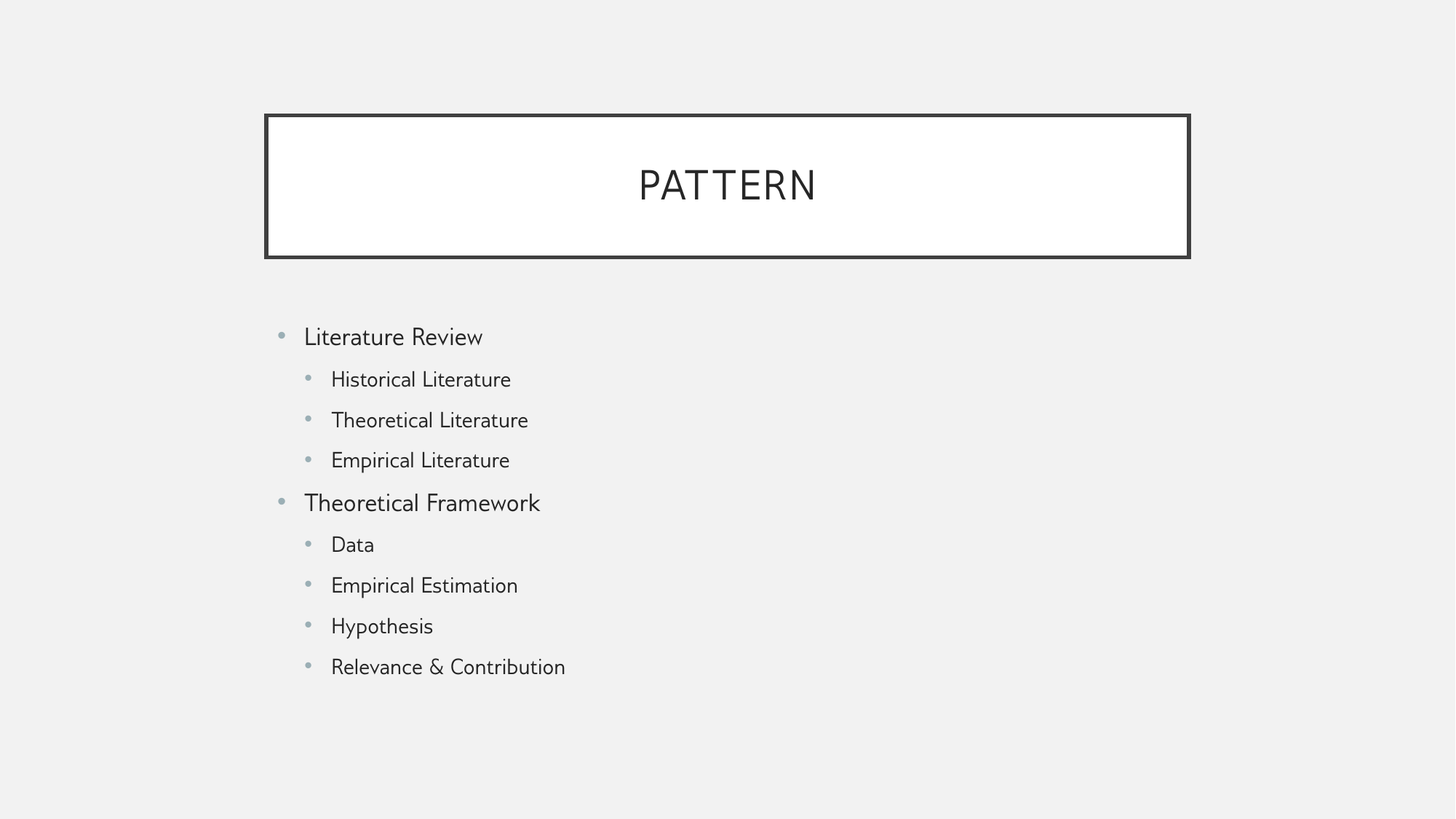

# Pattern
Literature Review
Historical Literature
Theoretical Literature
Empirical Literature
Theoretical Framework
Data
Empirical Estimation
Hypothesis
Relevance & Contribution